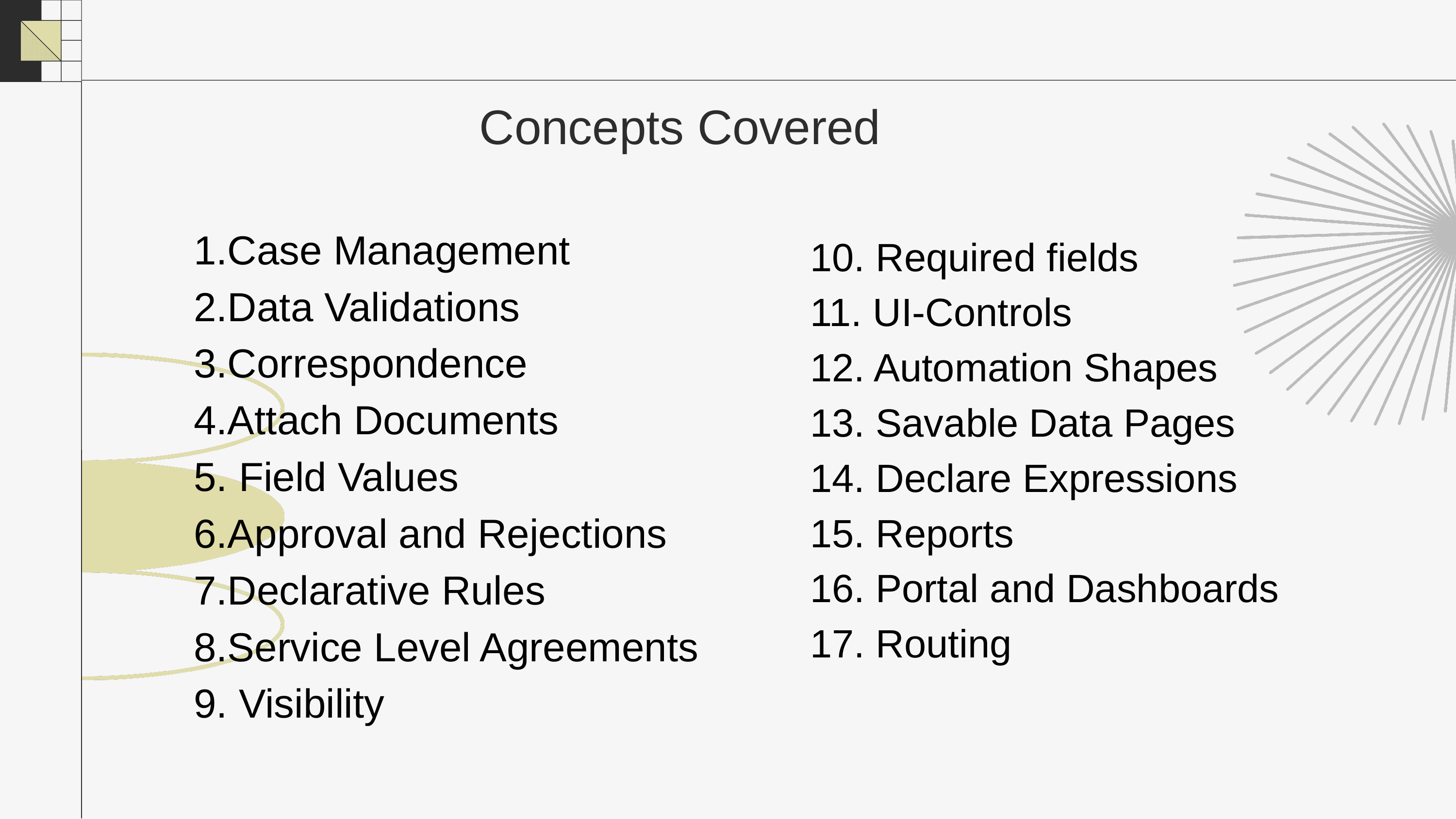

Concepts Covered

1.Case Management
2.Data Validations
3.Correspondence
4.Attach Documents
5. Field Values
6.Approval and Rejections
7.Declarative Rules
8.Service Level Agreements
9. Visibility
10. Required fields
11. UI-Controls
12. Automation Shapes
13. Savable Data Pages
14. Declare Expressions
15. Reports
16. Portal and Dashboards
17. Routing